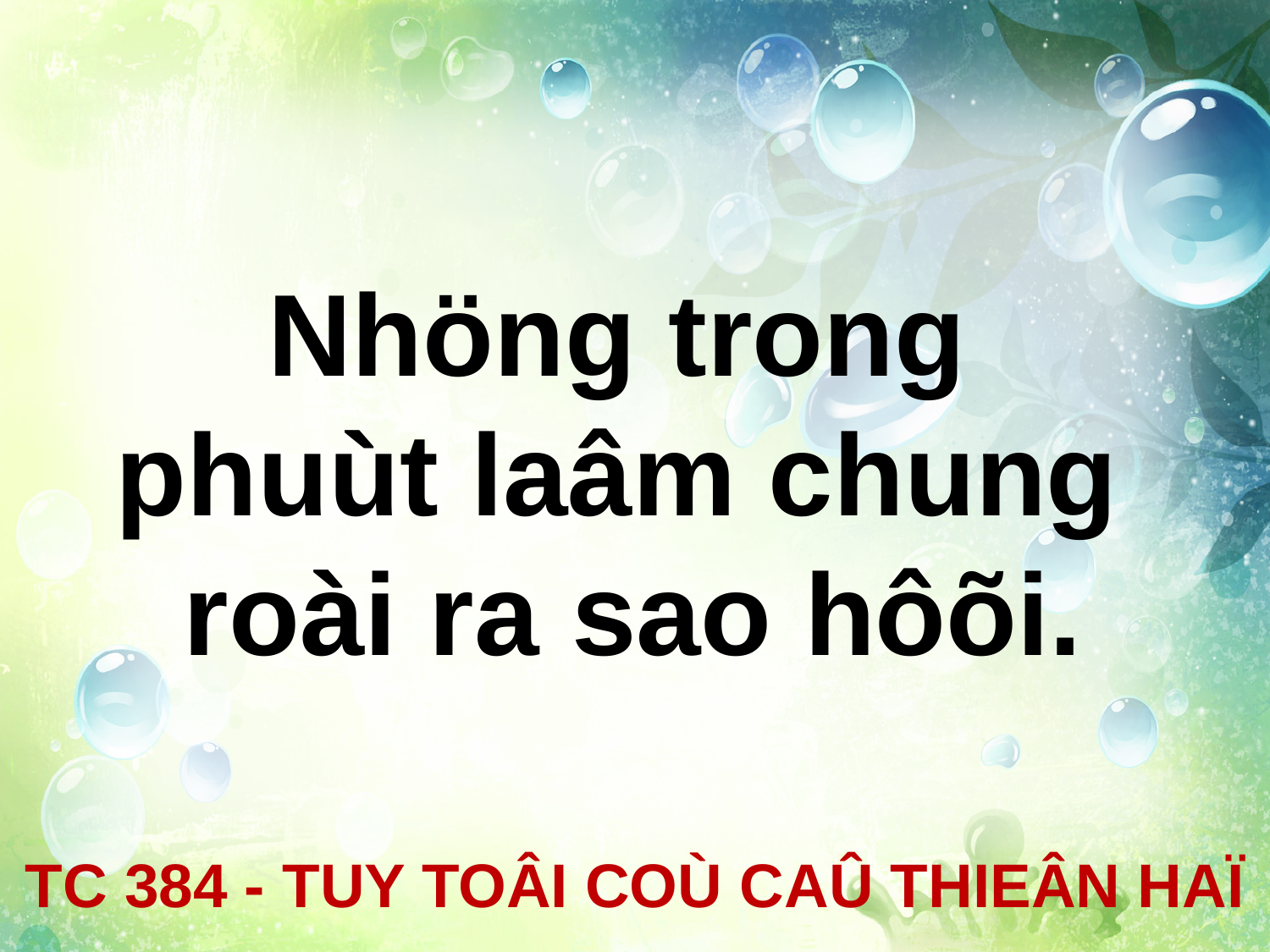

Nhöng trong
phuùt laâm chung
roài ra sao hôõi.
TC 384 - TUY TOÂI COÙ CAÛ THIEÂN HAÏ